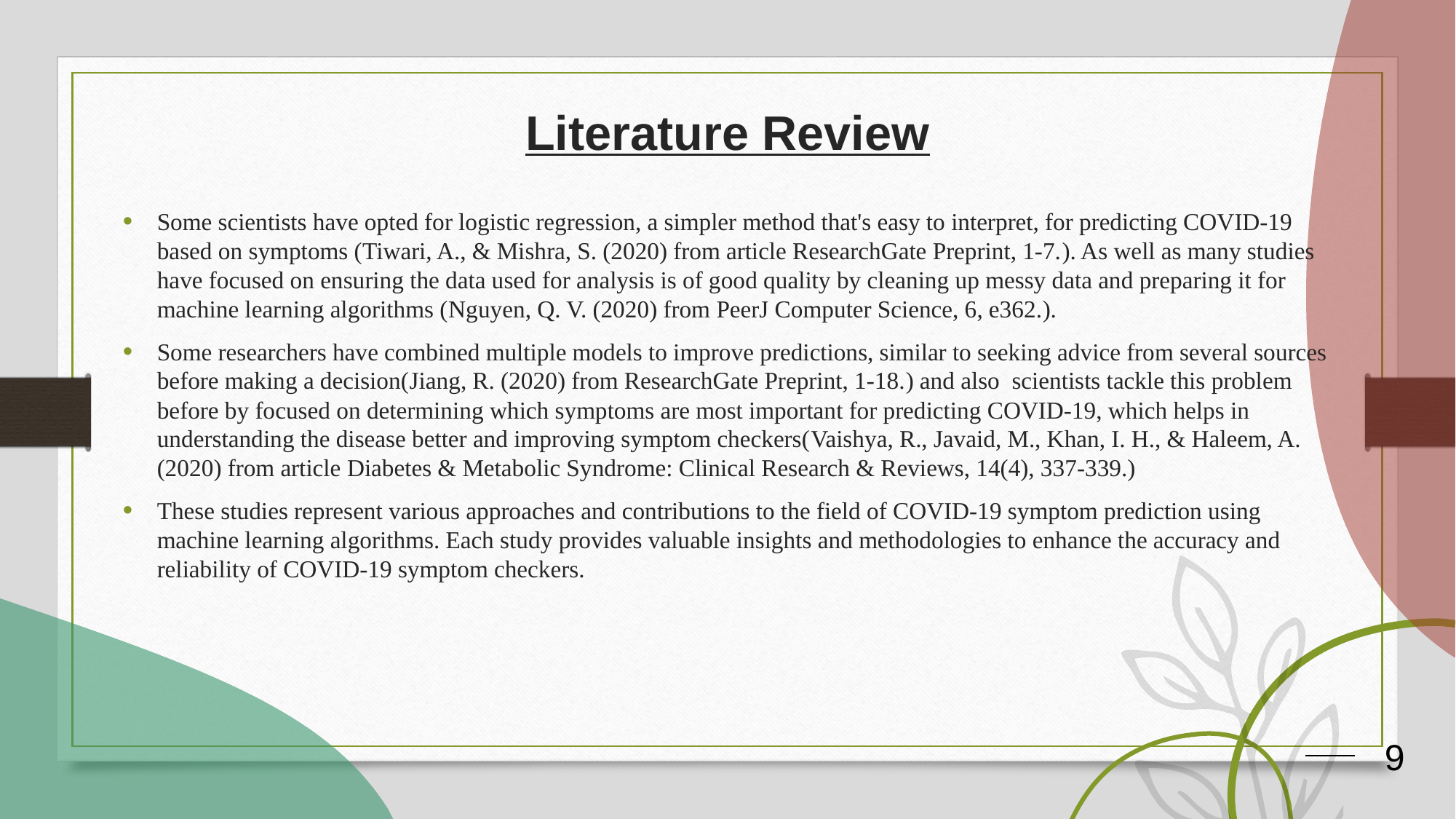

# Literature Review
Some scientists have opted for logistic regression, a simpler method that's easy to interpret, for predicting COVID-19 based on symptoms (Tiwari, A., & Mishra, S. (2020) from article ResearchGate Preprint, 1-7.). As well as many studies have focused on ensuring the data used for analysis is of good quality by cleaning up messy data and preparing it for machine learning algorithms (Nguyen, Q. V. (2020) from PeerJ Computer Science, 6, e362.).
Some researchers have combined multiple models to improve predictions, similar to seeking advice from several sources before making a decision(Jiang, R. (2020) from ResearchGate Preprint, 1-18.) and also  scientists tackle this problem before by focused on determining which symptoms are most important for predicting COVID-19, which helps in understanding the disease better and improving symptom checkers(Vaishya, R., Javaid, M., Khan, I. H., & Haleem, A. (2020) from article Diabetes & Metabolic Syndrome: Clinical Research & Reviews, 14(4), 337-339.)
These studies represent various approaches and contributions to the field of COVID-19 symptom prediction using machine learning algorithms. Each study provides valuable insights and methodologies to enhance the accuracy and reliability of COVID-19 symptom checkers.
9